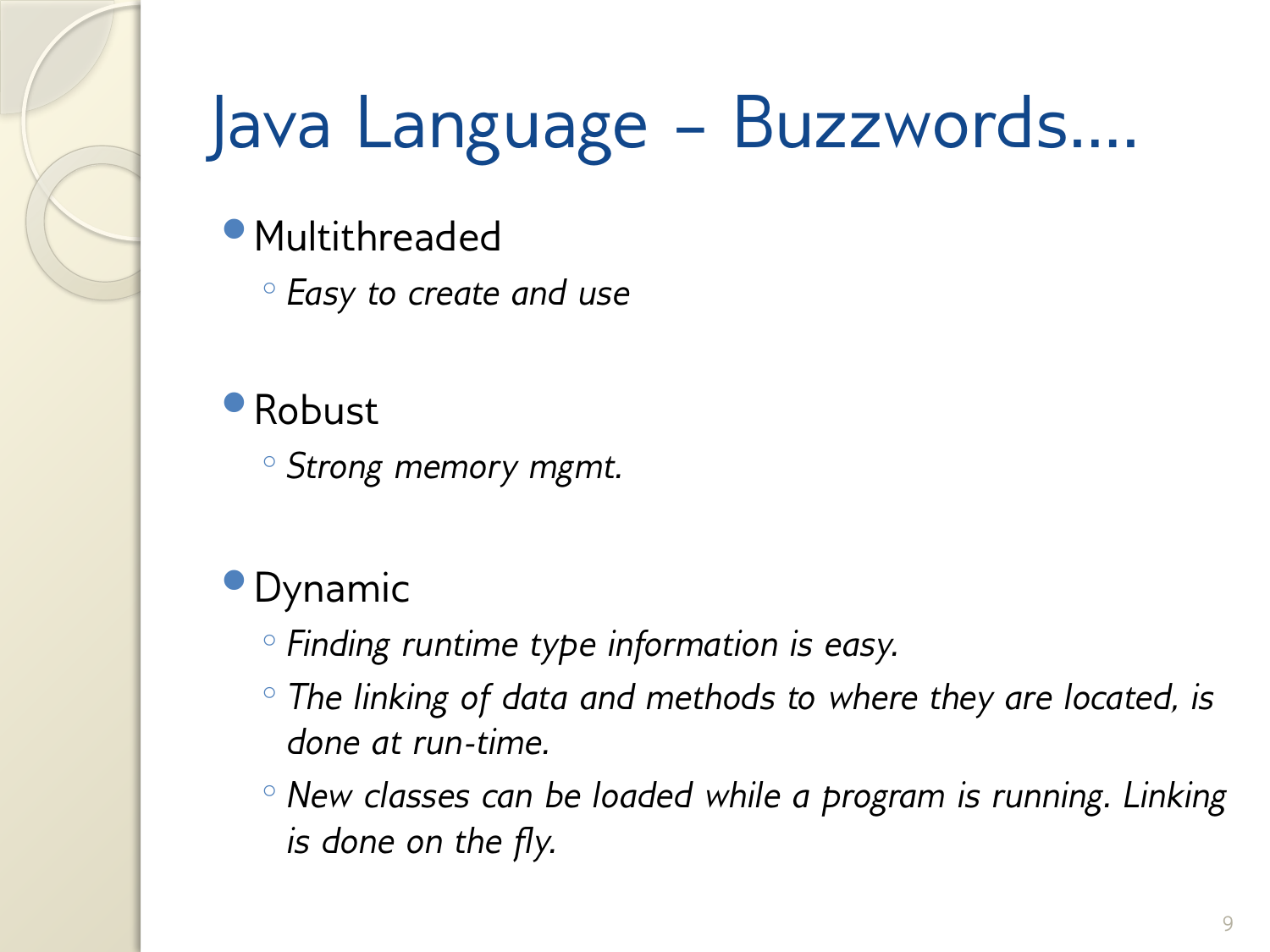

# Java Language – Buzzwords….
Multithreaded
Easy to create and use

Robust
Strong memory mgmt.

Dynamic
Finding runtime type information is easy.
The linking of data and methods to where they are located, is done at run-time.
New classes can be loaded while a program is running. Linking is done on the fly.

9